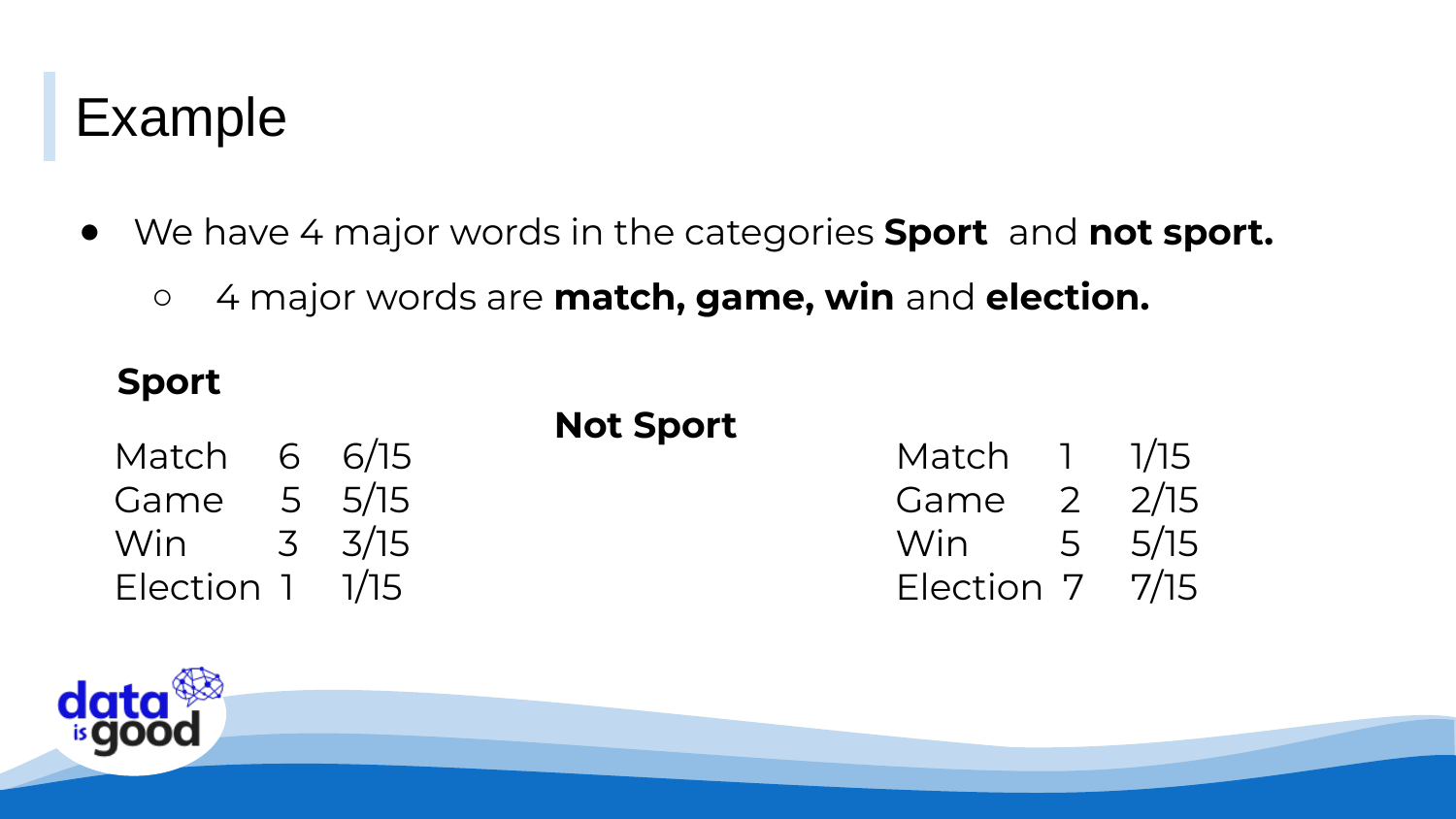

# Example
We have 4 major words in the categories Sport  and not sport.
 4 major words are match, game, win and election.

Sport											Not Sport
Match 	  1
Game 	  2
Win 	  5
Election  7
Match	  6
Game      5
Win	  3
Election  1
6/15
5/15
3/15
1/15
1/15
2/15
5/15
7/15